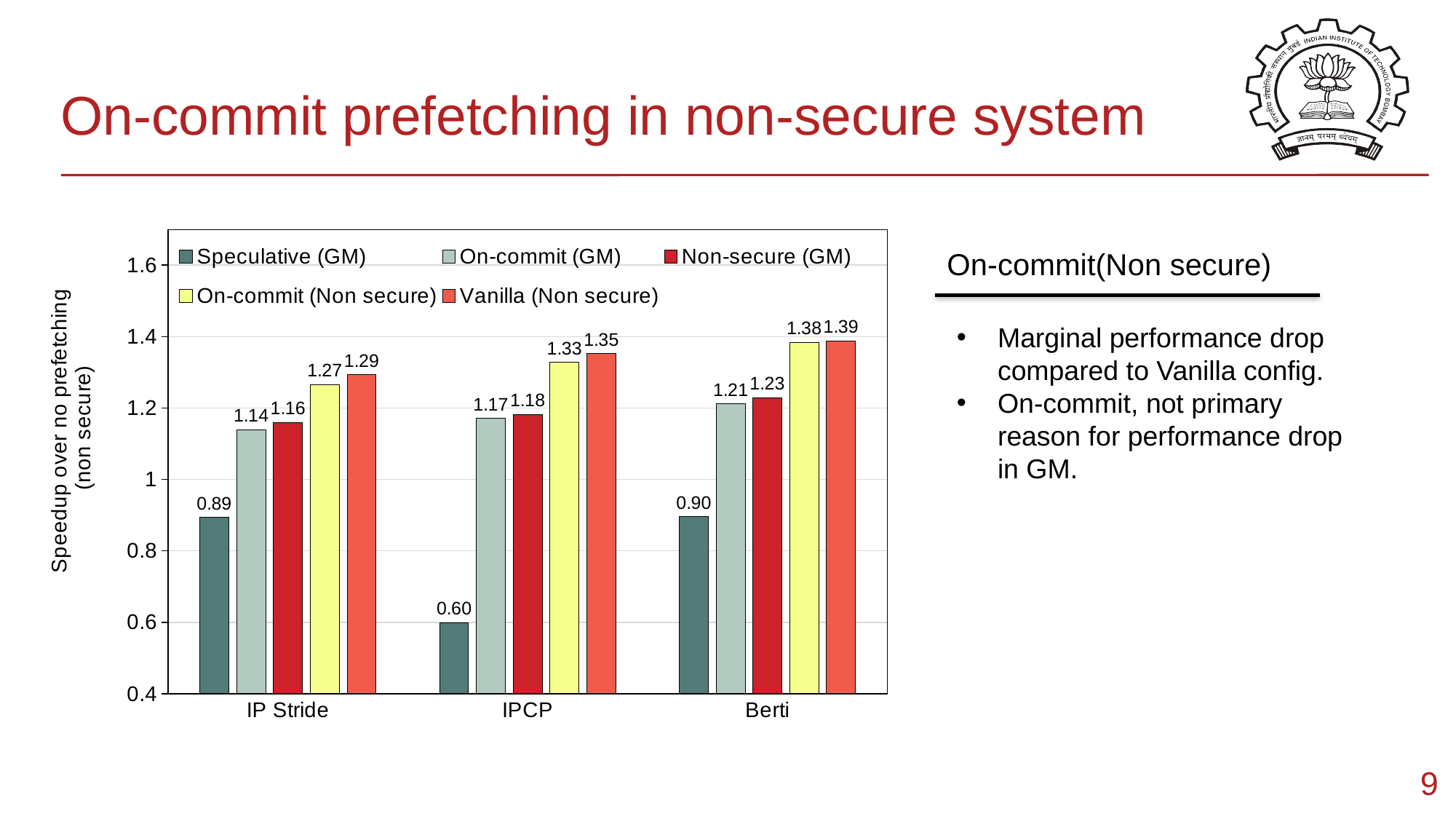

# On-commit prefetching in non-secure system

[unsupported chart]

On-commit(Non secure)
Marginal performance drop compared to Vanilla config.
On-commit, not primary reason for performance drop in GM.
9